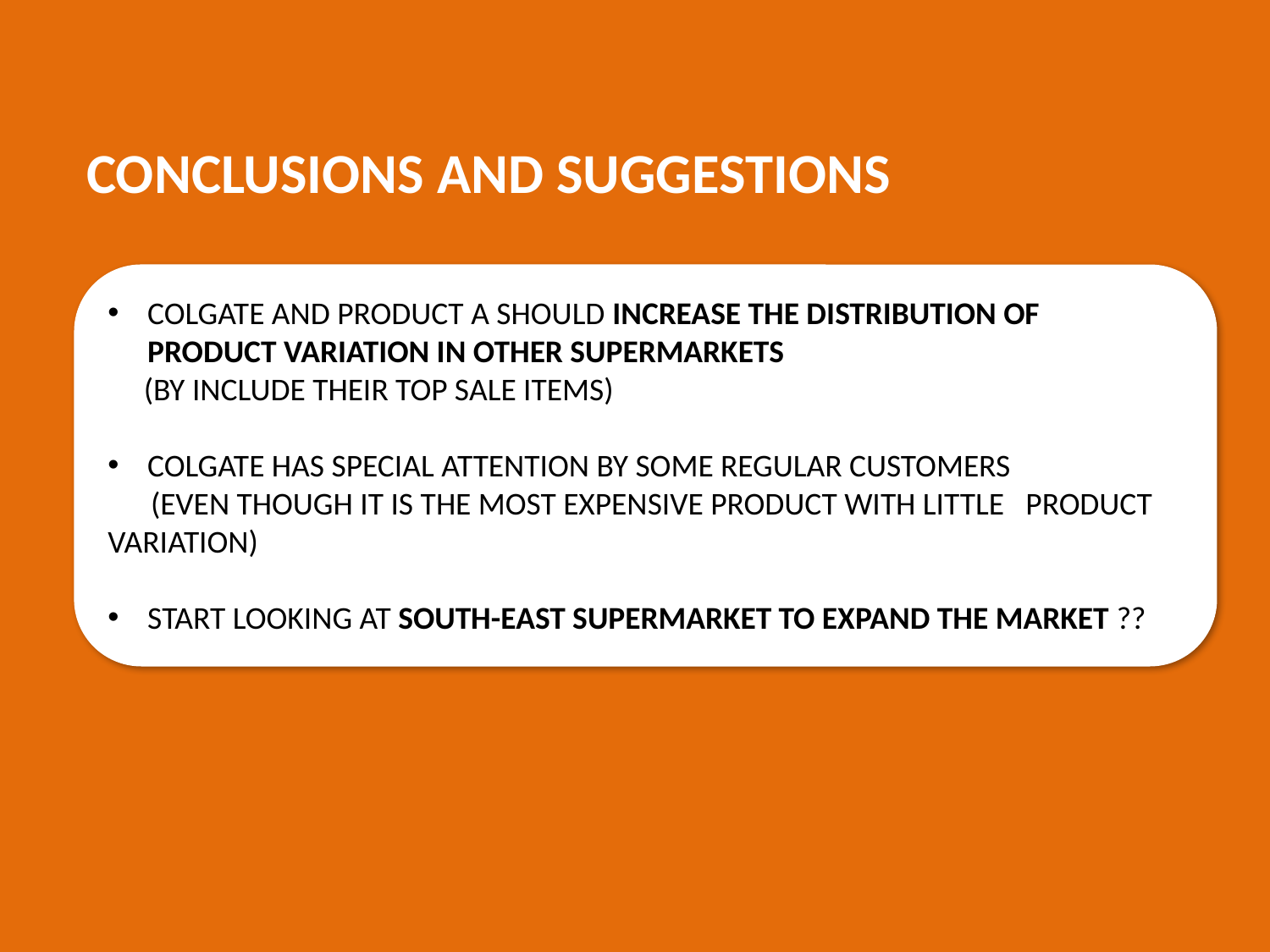

CONCLUSIONS AND SUGGESTIONS

COLGATE AND PRODUCT A SHOULD INCREASE THE DISTRIBUTION OF PRODUCT VARIATION IN OTHER SUPERMARKETS
     (BY INCLUDE THEIR TOP SALE ITEMS)

COLGATE HAS SPECIAL ATTENTION BY SOME REGULAR CUSTOMERS
      (EVEN THOUGH IT IS THE MOST EXPENSIVE PRODUCT WITH LITTLE   PRODUCT VARIATION)

START LOOKING AT SOUTH-EAST SUPERMARKET TO EXPAND THE MARKET ??